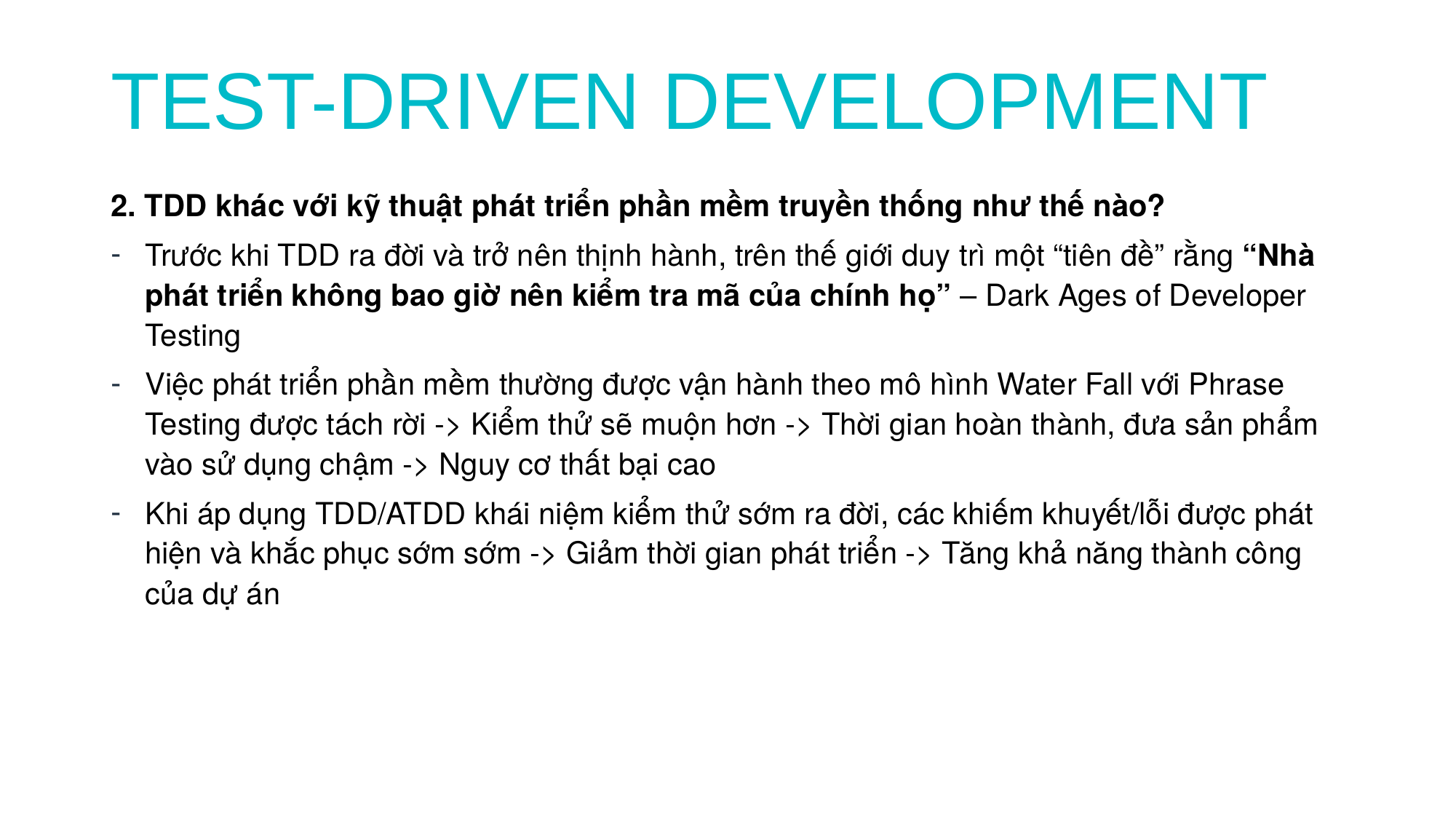

TEST-DRIVEN DEVELOPMENT
2. TDD khác với kỹ thuật phát triển phần mềm truyền thống như thế nào?
Trước khi TDD ra đời và trở nên thịnh hành, trên thế giới duy trì một “tiên đề” rằng “Nhà phát triển không bao giờ nên kiểm tra mã của chính họ” – Dark Ages of Developer Testing
Việc phát triển phần mềm thường được vận hành theo mô hình Water Fall với Phrase Testing được tách rời -> Kiểm thử sẽ muộn hơn -> Thời gian hoàn thành, đưa sản phẩm vào sử dụng chậm -> Nguy cơ thất bại cao
Khi áp dụng TDD/ATDD khái niệm kiểm thử sớm ra đời, các khiếm khuyết/lỗi được phát hiện và khắc phục sớm sớm -> Giảm thời gian phát triển -> Tăng khả năng thành công của dự án